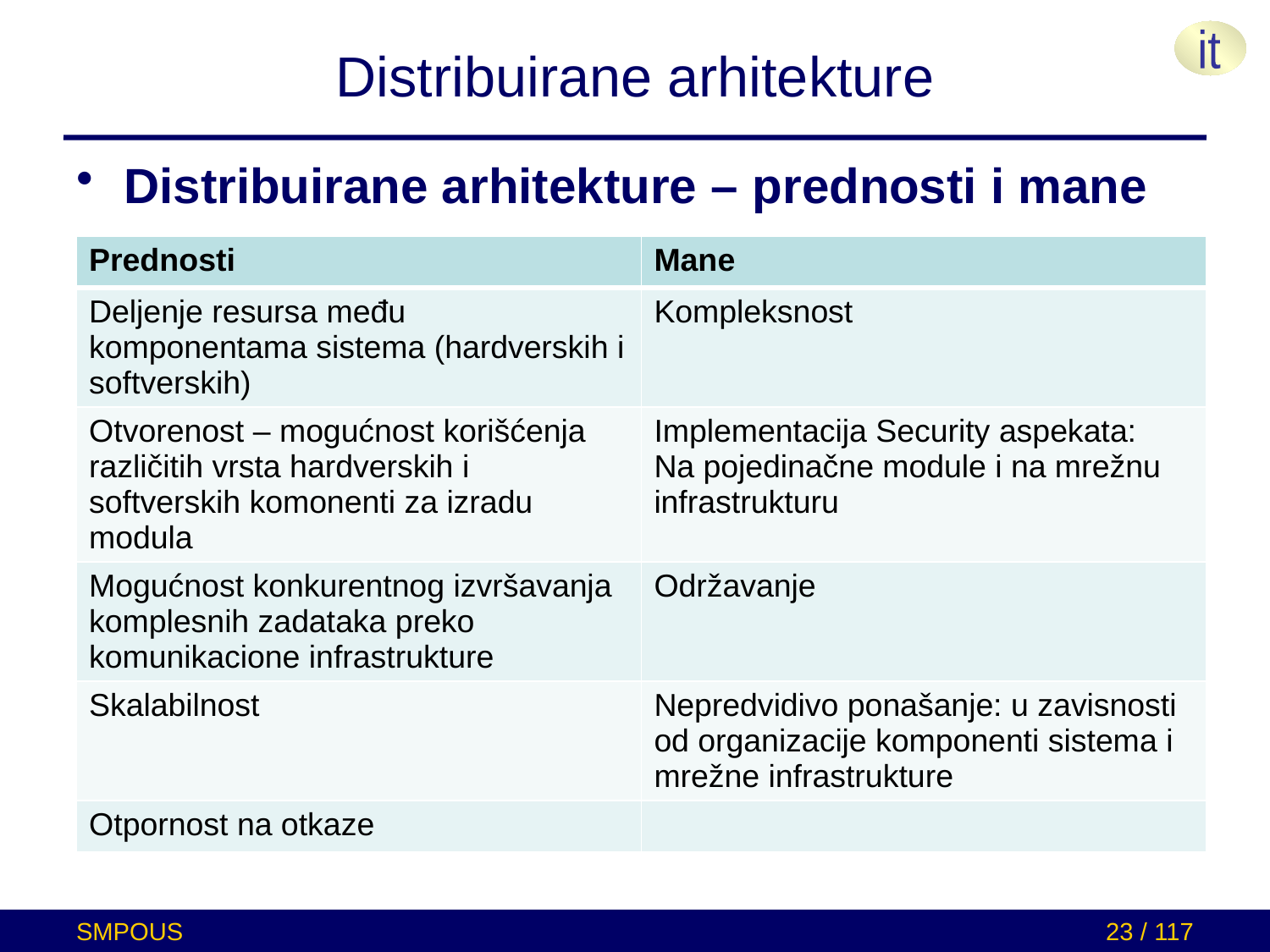

# Distribuirane arhitekture
Distribuirane arhitekture – prednosti i mane

| Prednosti | Mane |
| --- | --- |
| Deljenje resursa među komponentama sistema (hardverskih i softverskih) | Kompleksnost |
| Otvorenost – mogućnost korišćenja različitih vrsta hardverskih i softverskih komonenti za izradu modula | Implementacija Security aspekata: Na pojedinačne module i na mrežnu infrastrukturu |
| Mogućnost konkurentnog izvršavanja komplesnih zadataka preko komunikacione infrastrukture | Održavanje |
| Skalabilnost | Nepredvidivo ponašanje: u zavisnosti od organizacije komponenti sistema i mrežne infrastrukture |
| Otpornost na otkaze |  |
SMPOUS
23 / 117